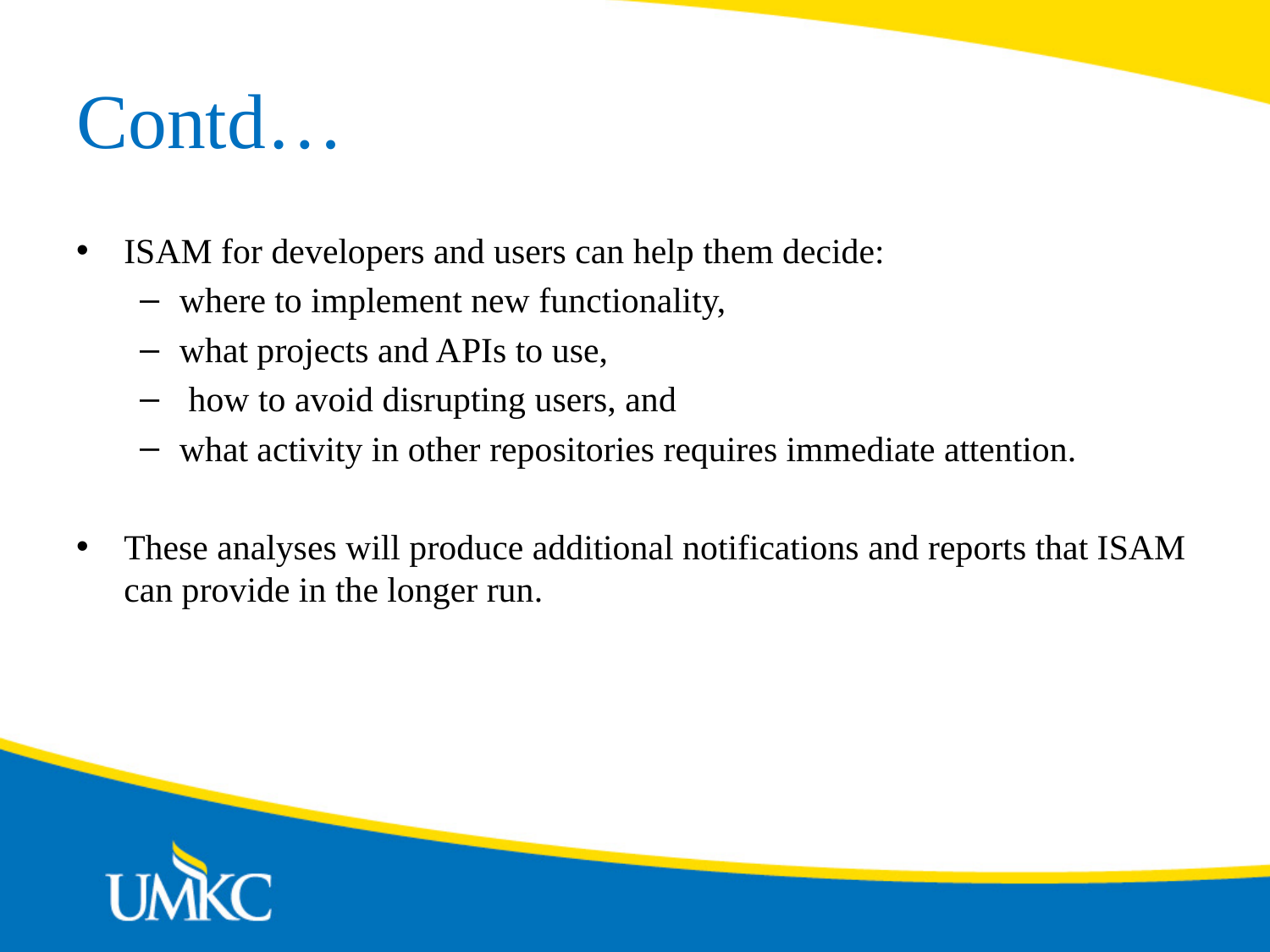

# Contd…
ISAM for developers and users can help them decide:
where to implement new functionality,
what projects and APIs to use,
 how to avoid disrupting users, and
what activity in other repositories requires immediate attention.

These analyses will produce additional notifications and reports that ISAM can provide in the longer run.